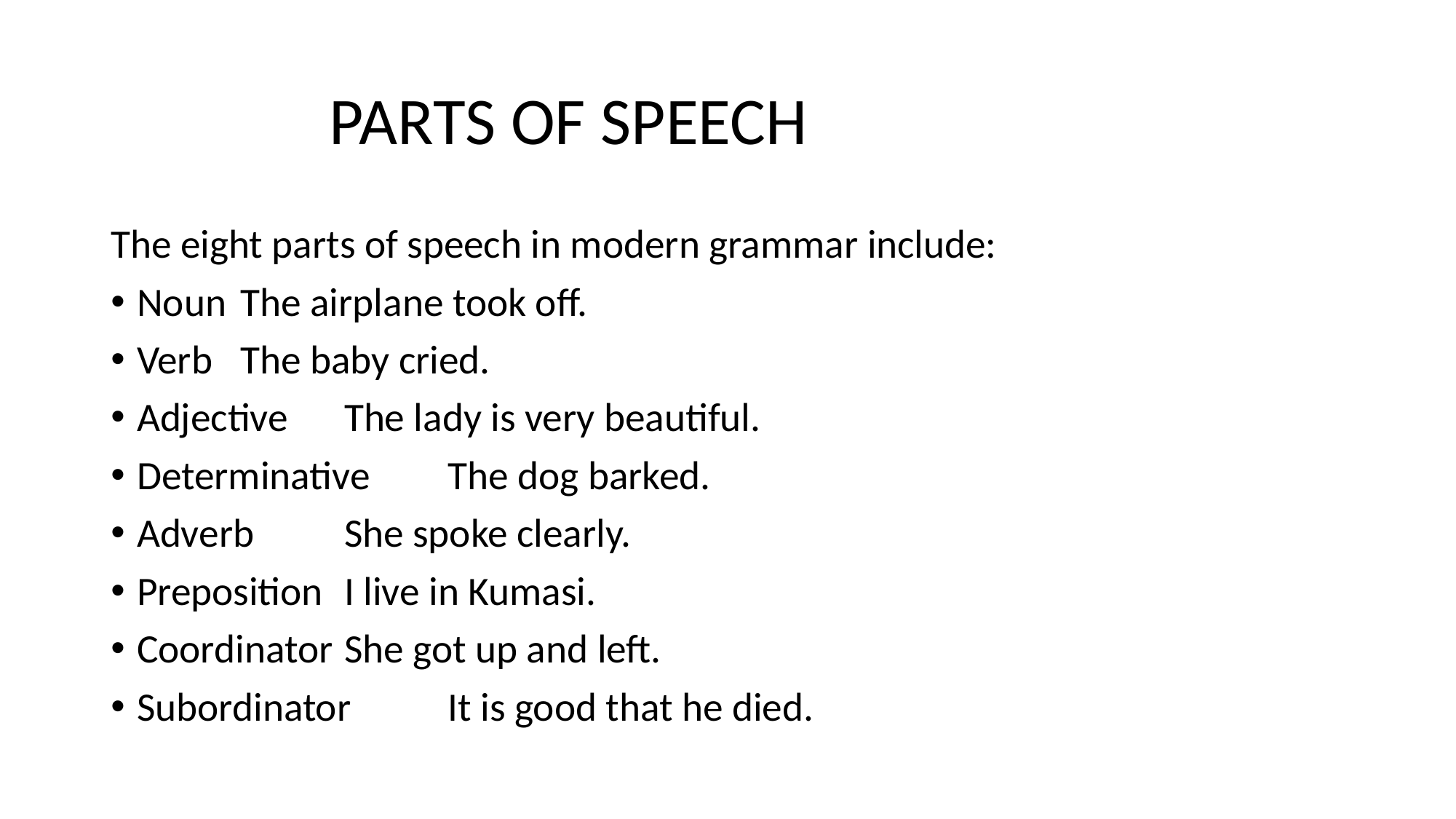

# PARTS OF SPEECH
The eight parts of speech in modern grammar include:
Noun				The airplane took off.
Verb					The baby cried.
Adjective				The lady is very beautiful.
Determinative			The dog barked.
Adverb				She spoke clearly.
Preposition 			I live in Kumasi.
Coordinator			She got up and left.
Subordinator			It is good that he died.